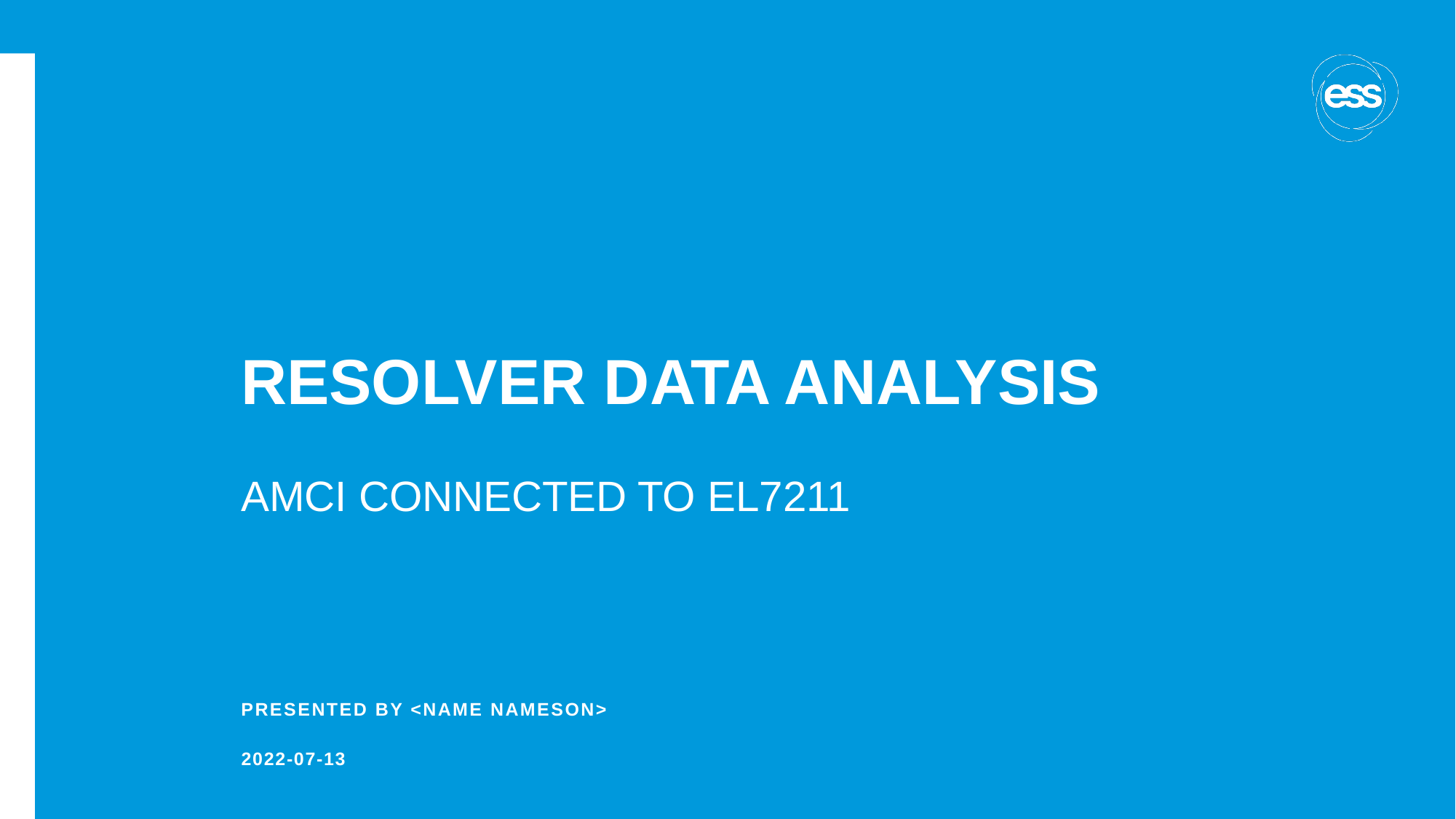

# RESOLVER DATA ANALYSIS
AMCI CONNECTED TO EL7211
PRESENTED BY <NAME NAMESON>
2022-07-13